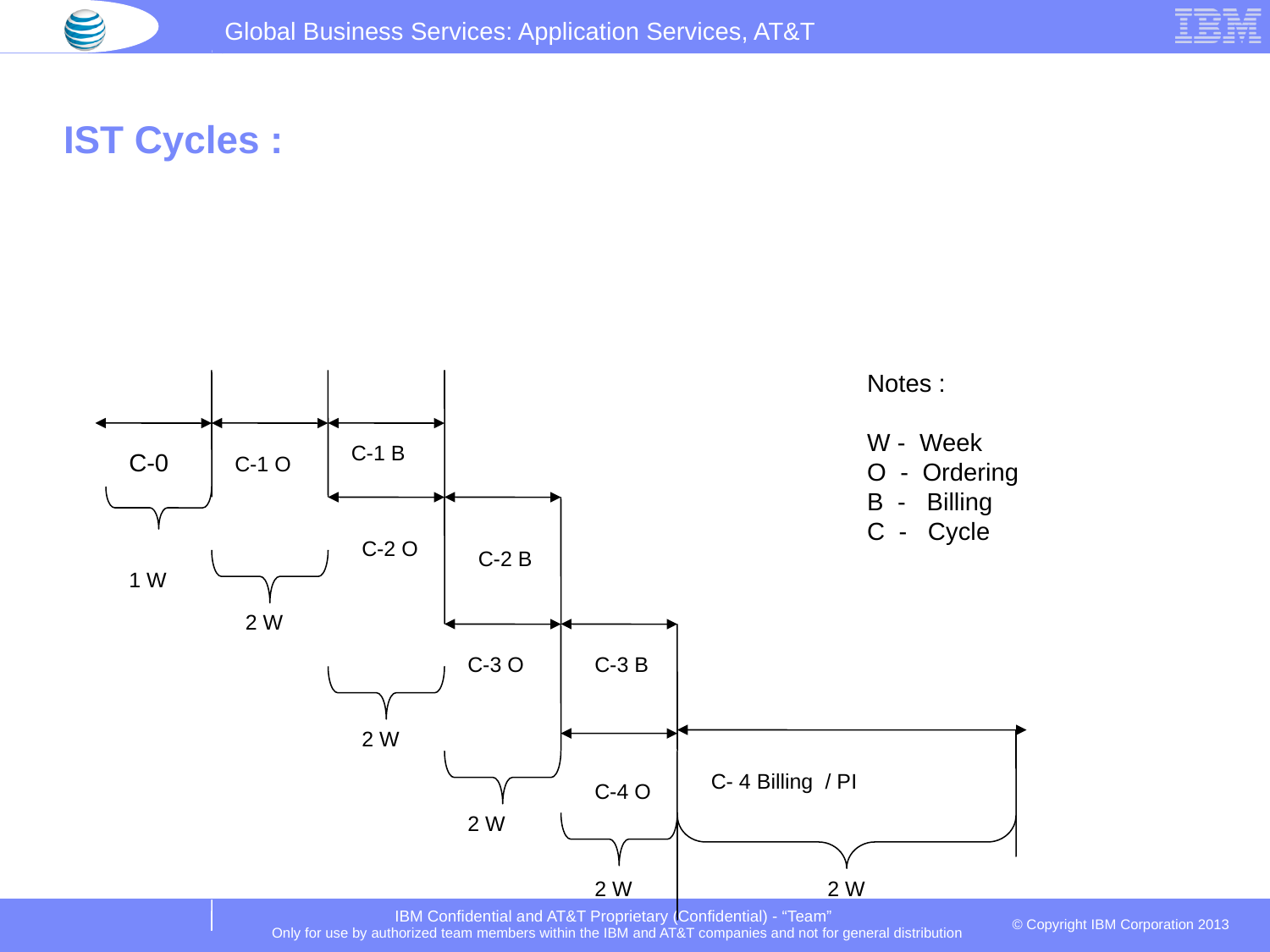

# IST Cycles :
Notes :

W -  Week
O  -  Ordering
B  -   Billing
C  -   Cycle

C-1 B
C-0
C-1 O

C-2 O
C-2 B
1 W
2 W

C-3 O
C-3 B

2 W

C- 4 Billing  / PI
C-4 O

2 W
2 W
2 W